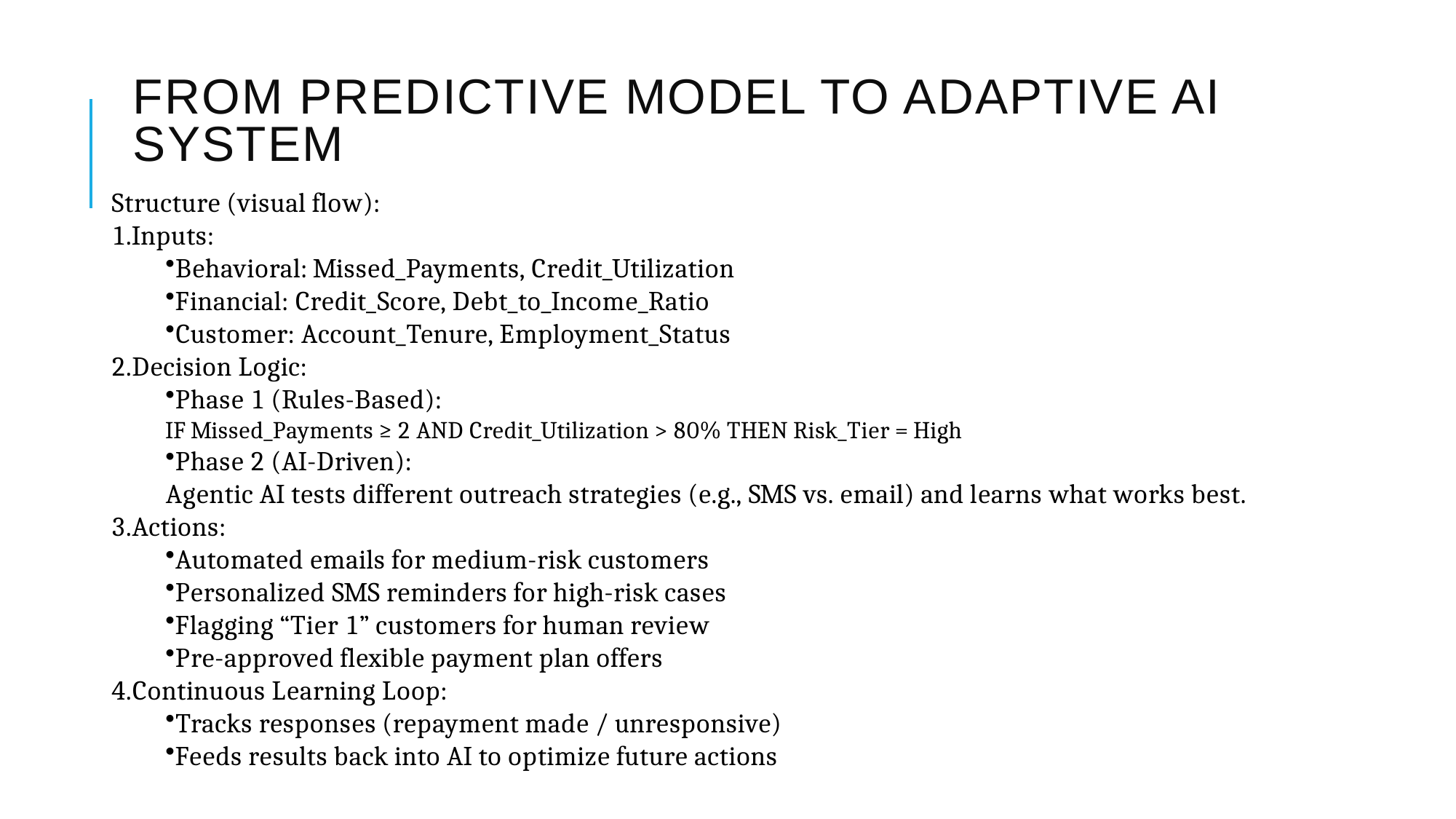

# From Predictive Model to Adaptive AI System
Structure (visual flow):
Inputs:
Behavioral: Missed_Payments, Credit_Utilization
Financial: Credit_Score, Debt_to_Income_Ratio
Customer: Account_Tenure, Employment_Status
Decision Logic:
Phase 1 (Rules-Based):
IF Missed_Payments ≥ 2 AND Credit_Utilization > 80% THEN Risk_Tier = High
Phase 2 (AI-Driven):
Agentic AI tests different outreach strategies (e.g., SMS vs. email) and learns what works best.
Actions:
Automated emails for medium-risk customers
Personalized SMS reminders for high-risk cases
Flagging “Tier 1” customers for human review
Pre-approved flexible payment plan offers
Continuous Learning Loop:
Tracks responses (repayment made / unresponsive)
Feeds results back into AI to optimize future actions